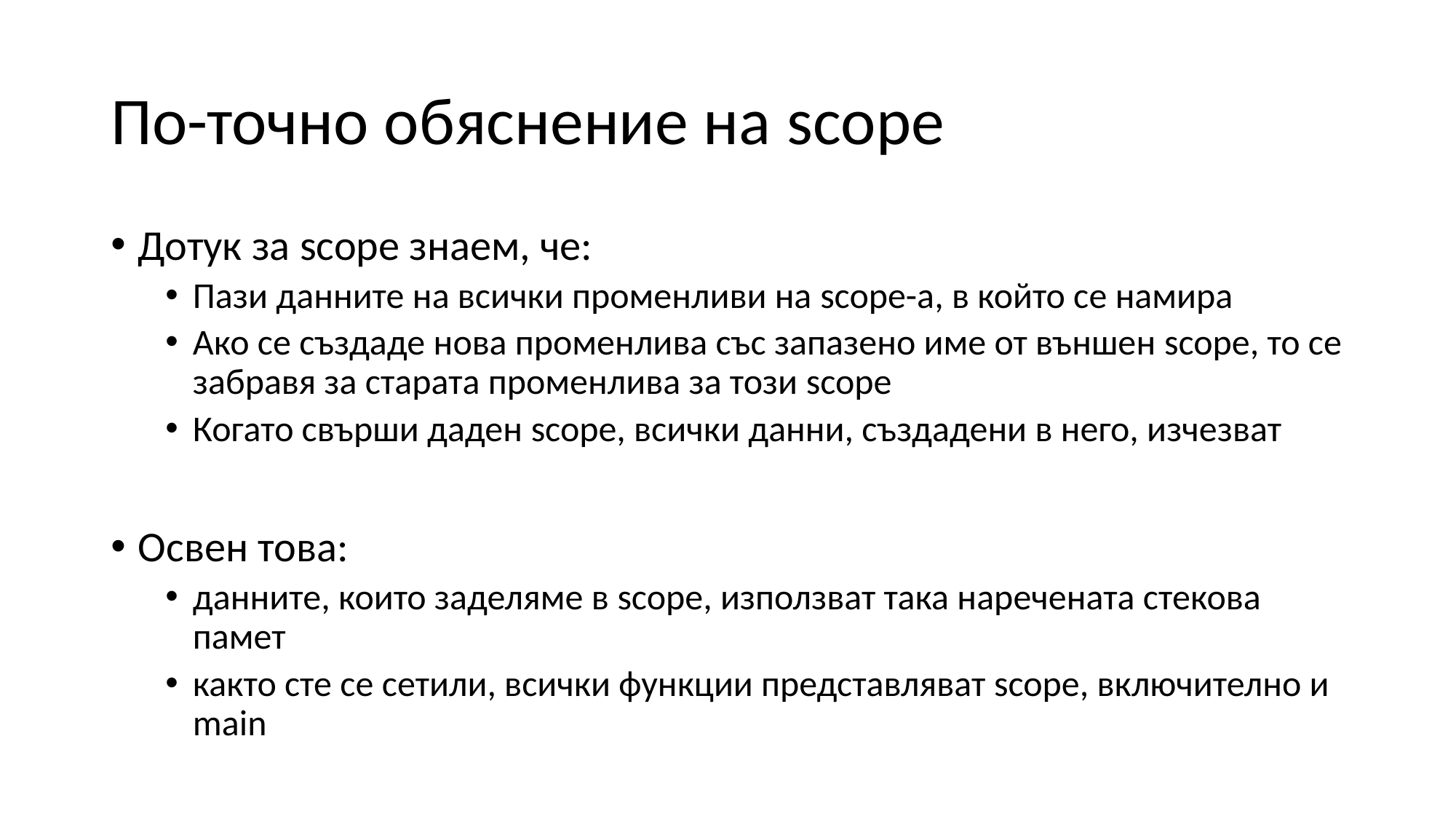

# По-точно обяснение на scope
Дотук за scope знаем, че:
Пази данните на всички променливи на scope-a, в който се намира
Ако се създаде нова променлива със запазено име от външен scope, то се забравя за старата променлива за този scope
Когато свърши даден scope, всички данни, създадени в него, изчезват

Освен това:
данните, които заделяме в scope, използват така наречената стекова памет
както сте се сетили, всички функции представляват scope, включително и main